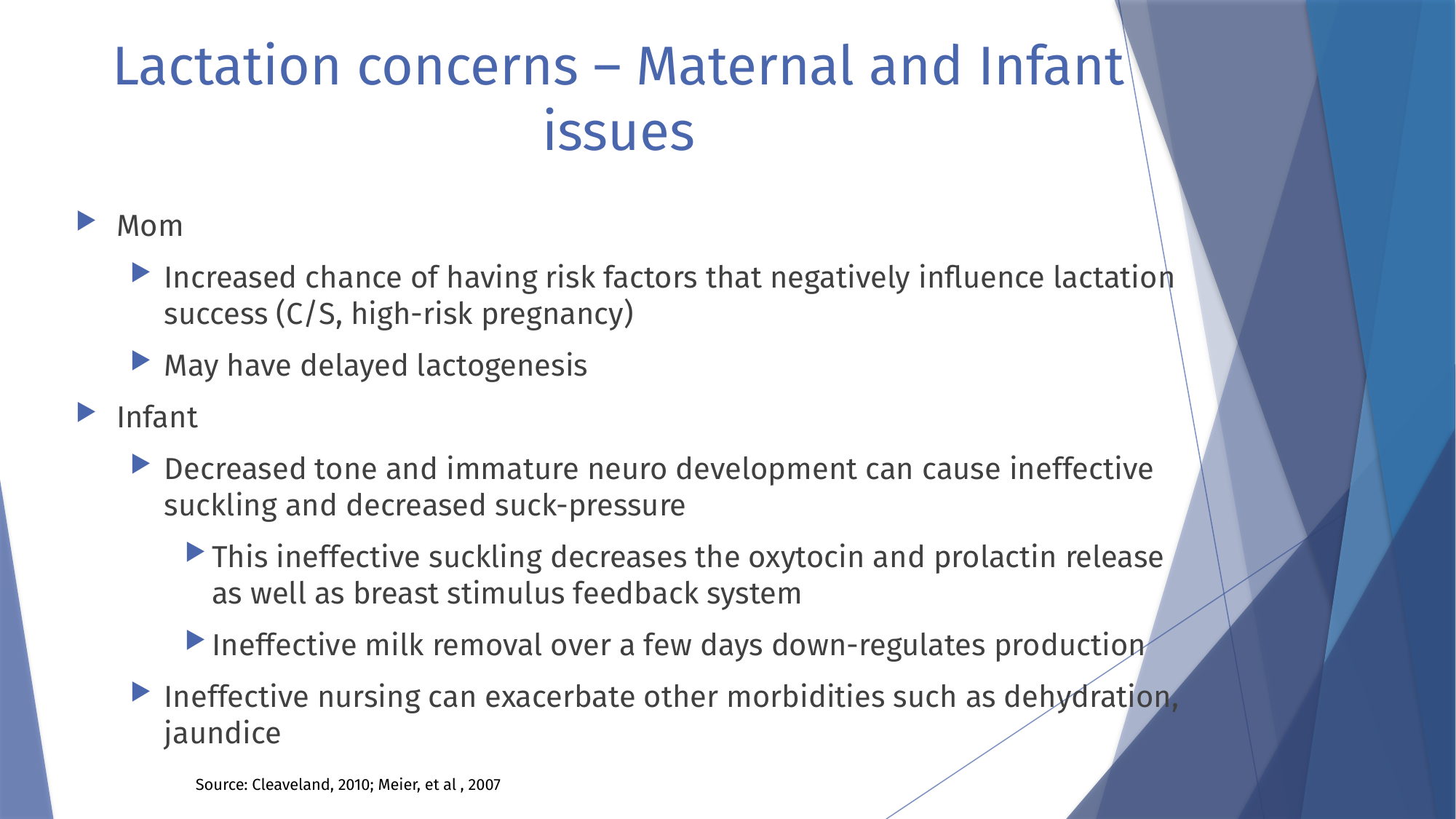

# Lactation concerns – Maternal and Infant issues
Mom
Increased chance of having risk factors that negatively influence lactation success (C/S, high-risk pregnancy)
May have delayed lactogenesis
Infant
Decreased tone and immature neuro development can cause ineffective suckling and decreased suck-pressure
This ineffective suckling decreases the oxytocin and prolactin release as well as breast stimulus feedback system
Ineffective milk removal over a few days down-regulates production
Ineffective nursing can exacerbate other morbidities such as dehydration, jaundice

Source: Cleaveland, 2010; Meier, et al , 2007